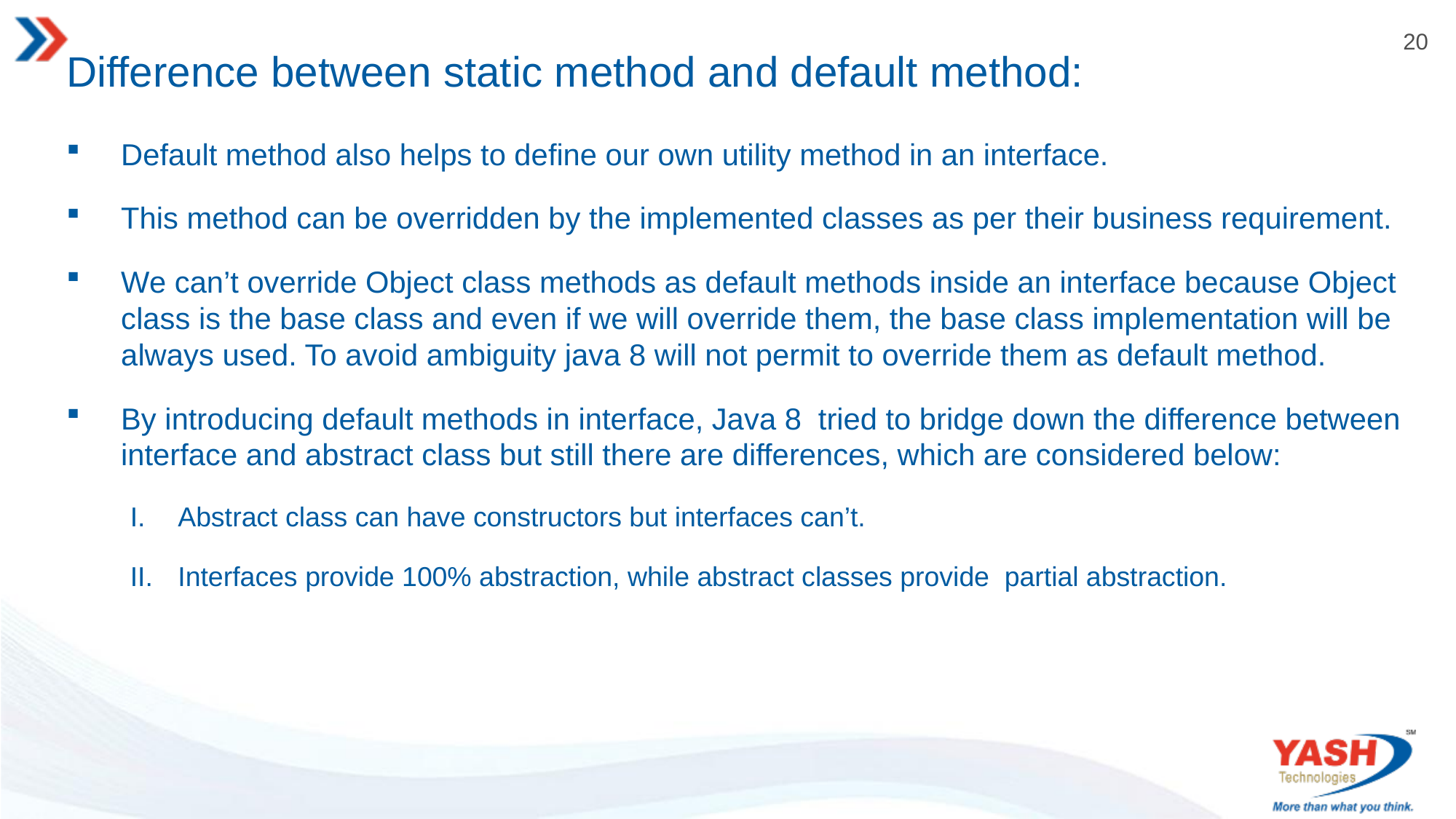

# Difference between static method and default method:
Default method also helps to define our own utility method in an interface.
This method can be overridden by the implemented classes as per their business requirement.
We can’t override Object class methods as default methods inside an interface because Object class is the base class and even if we will override them, the base class implementation will be always used. To avoid ambiguity java 8 will not permit to override them as default method.
By introducing default methods in interface, Java 8  tried to bridge down the difference between interface and abstract class but still there are differences, which are considered below:
Abstract class can have constructors but interfaces can’t.
Interfaces provide 100% abstraction, while abstract classes provide  partial abstraction.